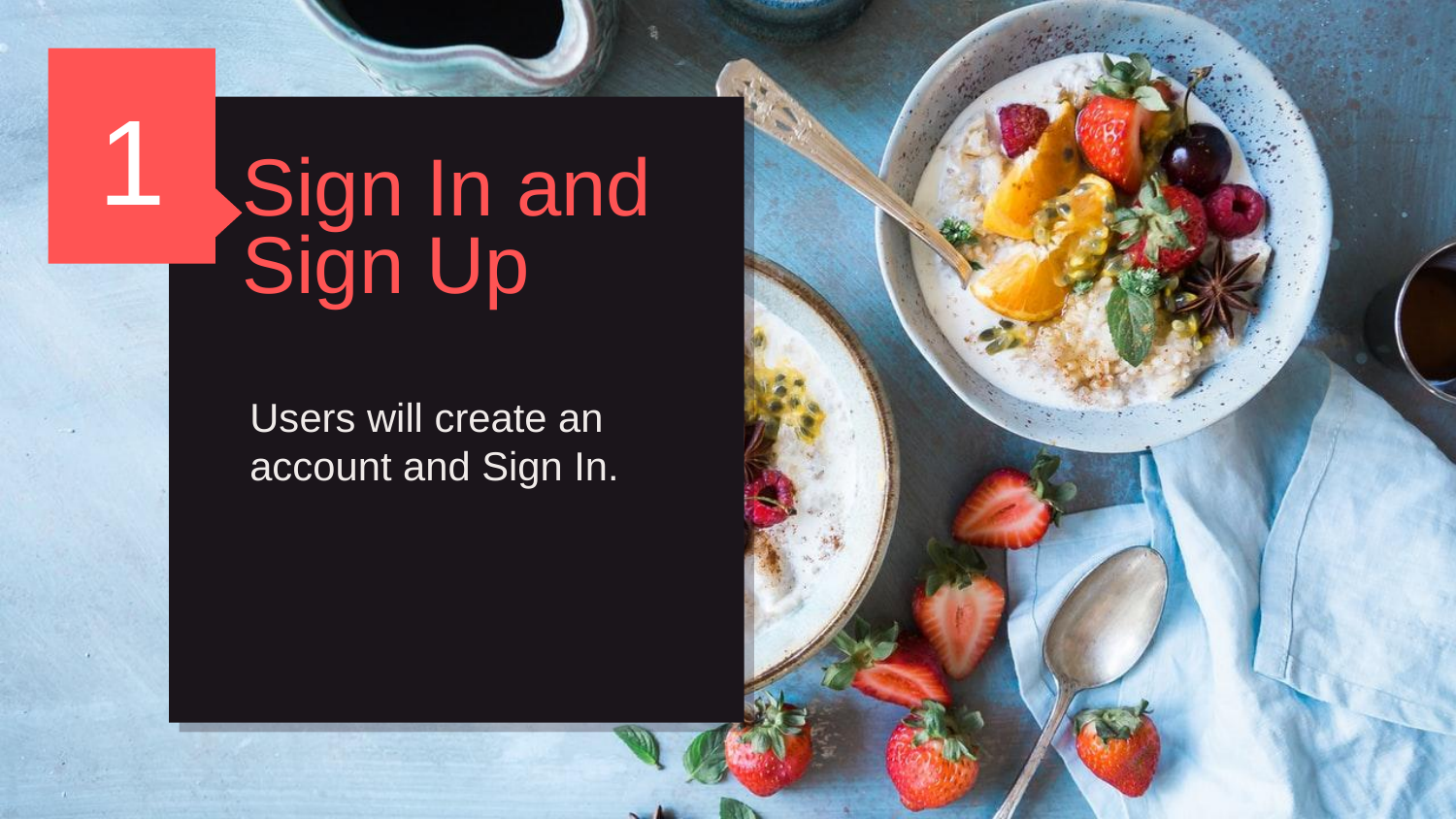

1
# Sign In and Sign Up
Users will create an account and Sign In.